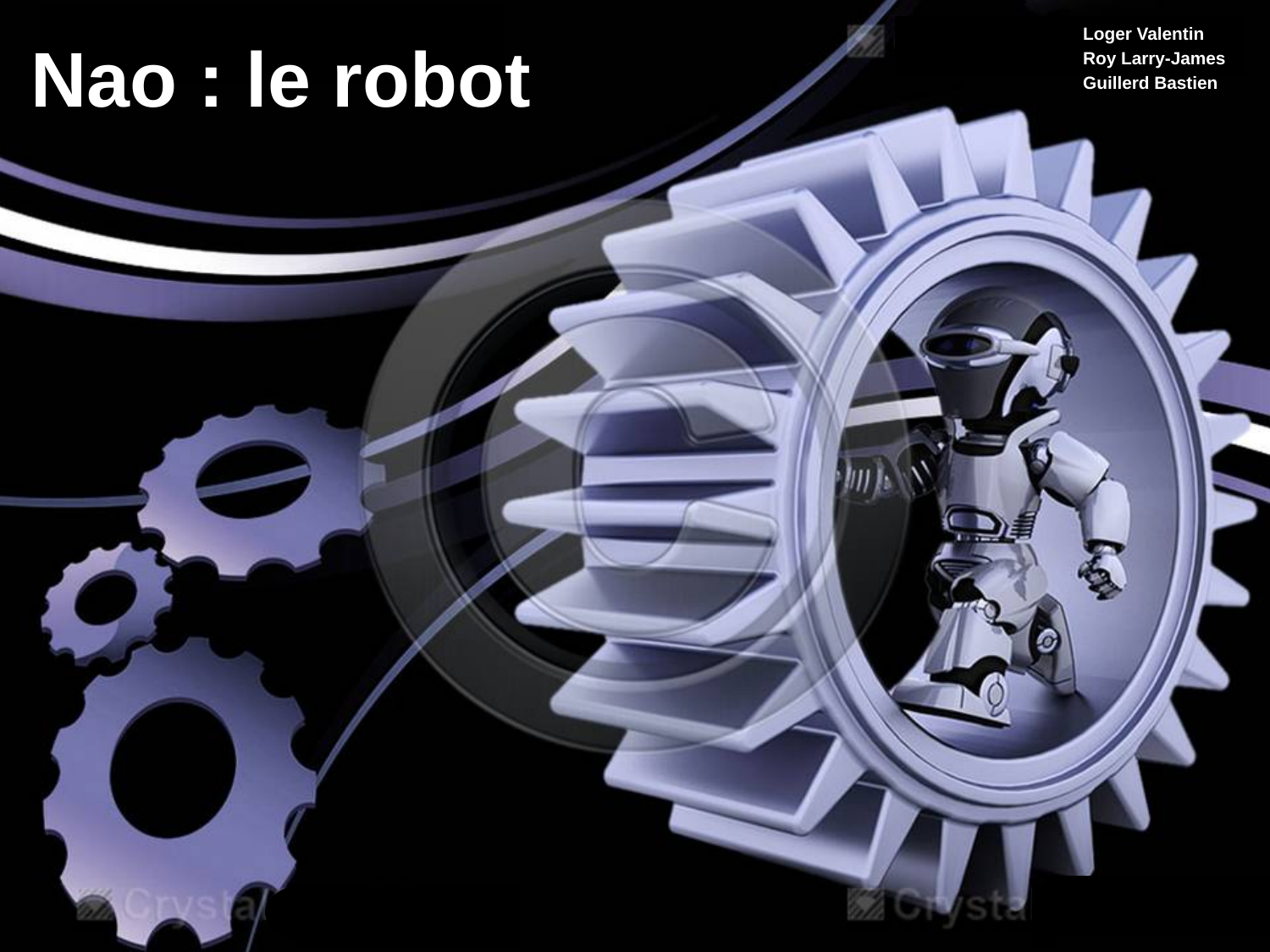

# Nao : le robot

Loger Valentin
Roy Larry-James
Guillerd Bastien